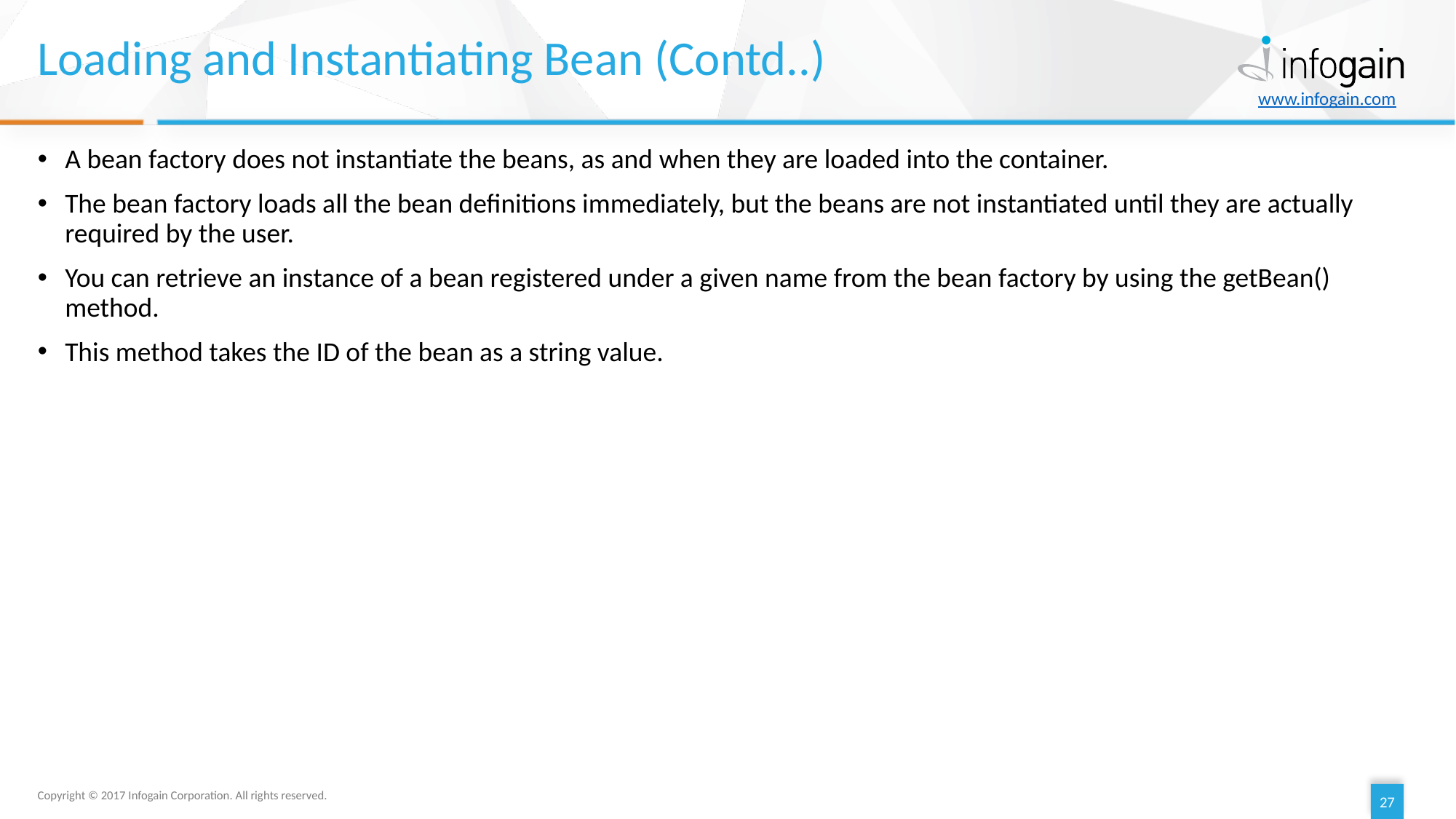

# Loading and Instantiating Bean (Contd..)
A bean factory does not instantiate the beans, as and when they are loaded into the container.
The bean factory loads all the bean definitions immediately, but the beans are not instantiated until they are actually required by the user.
You can retrieve an instance of a bean registered under a given name from the bean factory by using the getBean() method.
This method takes the ID of the bean as a string value.

27